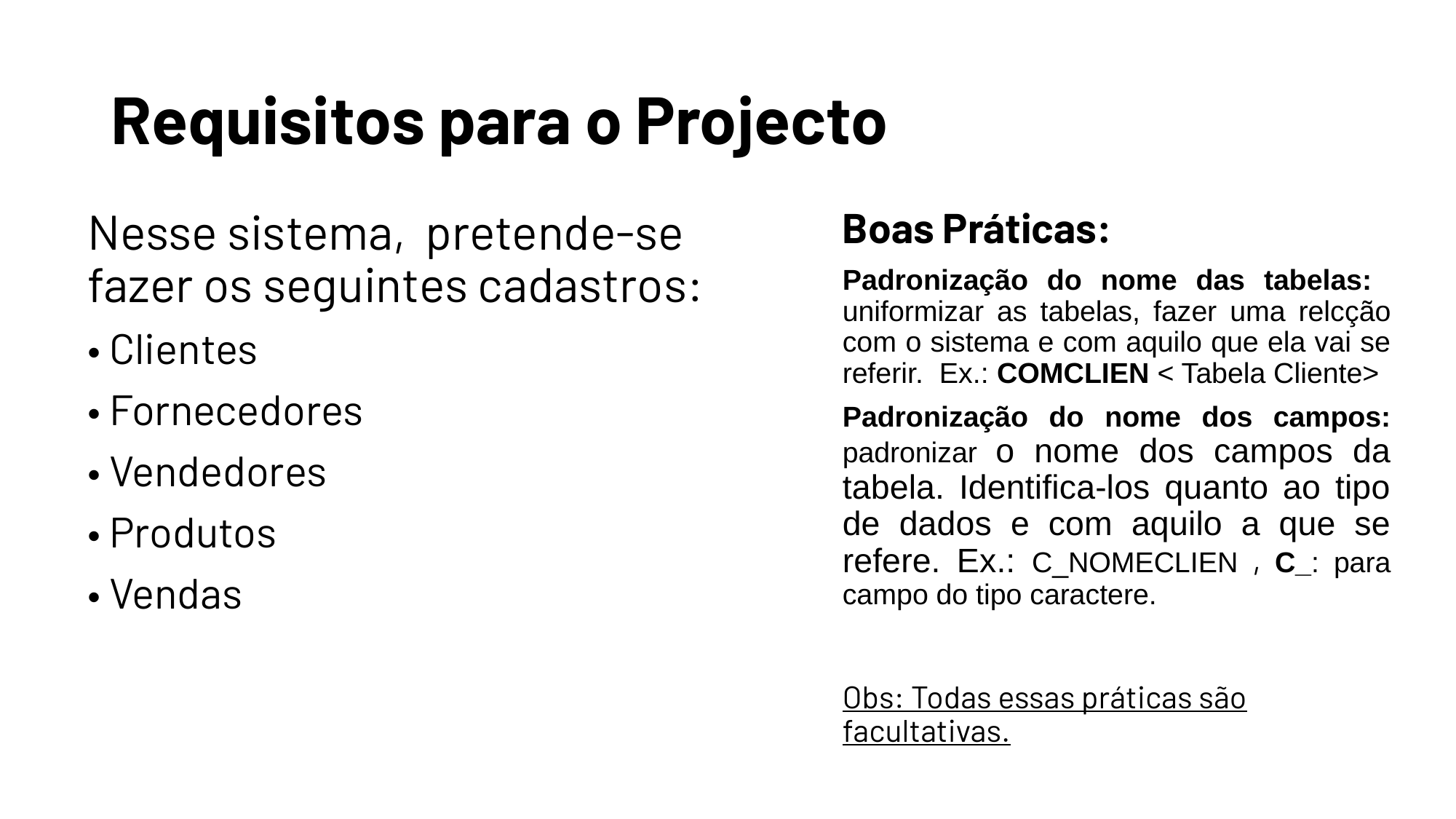

Requisitos para o Projecto
Boas Práticas:
Padronização do nome das tabelas:  uniformizar as tabelas, fazer uma relcção com o sistema e com aquilo que ela vai se referir.  Ex.: COMCLIEN < Tabela Cliente>
Padronização do nome dos campos: padronizar o nome dos campos da tabela. Identifica-los quanto ao tipo de dados e com aquilo a que se refere. Ex.: C_NOMECLIEN , C_: para campo do tipo caractere.

Obs: Todas essas práticas são facultativas.

Nesse sistema,  pretende-se fazer os seguintes cadastros:
• Clientes
• Fornecedores
• Vendedores
• Produtos
• Vendas